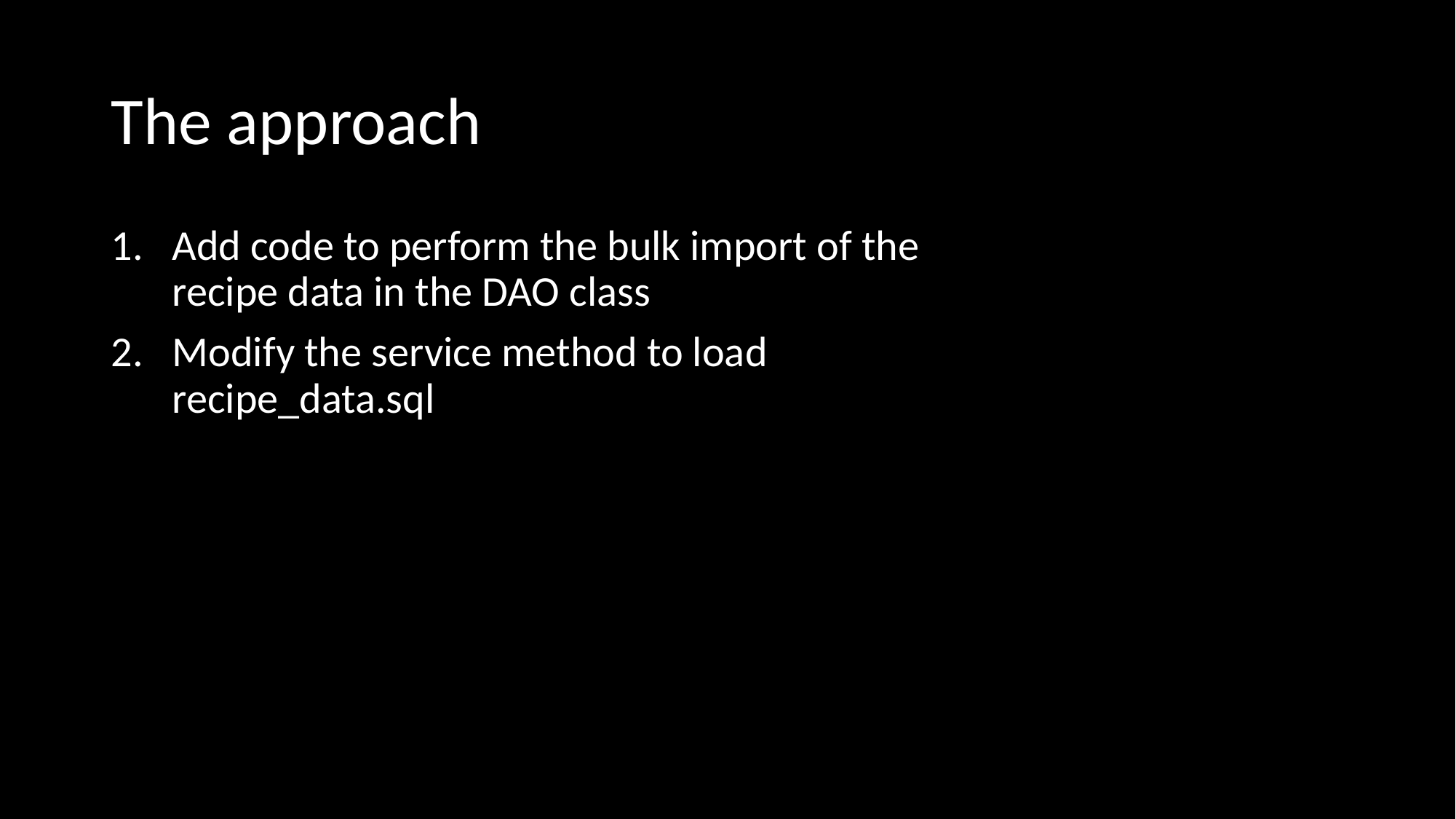

# The approach
Add code to perform the bulk import of the recipe data in the DAO class
Modify the service method to load recipe_data.sql